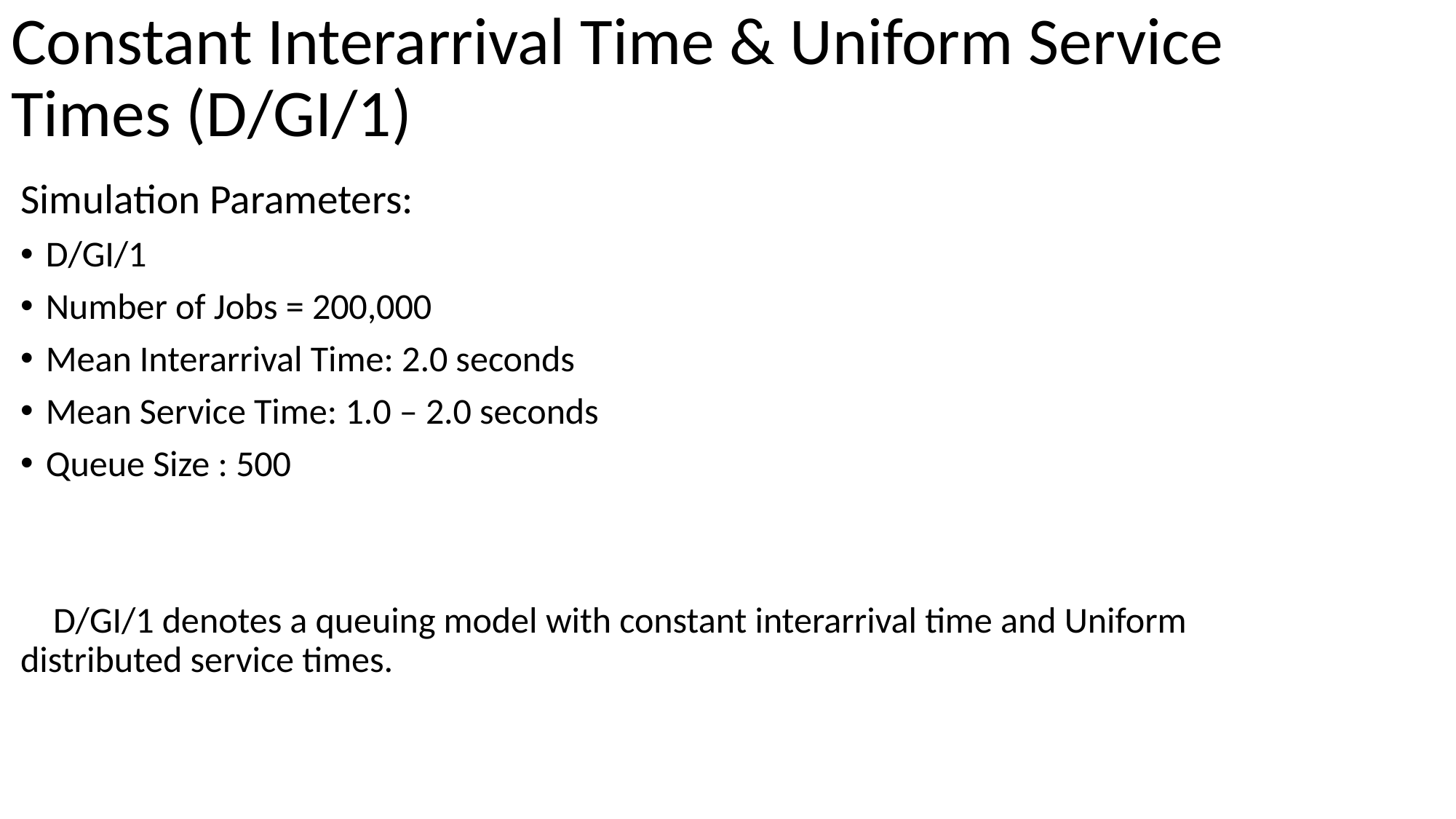

# Constant Interarrival Time & Uniform Service Times (D/GI/1)
Simulation Parameters:
D/GI/1
Number of Jobs = 200,000
Mean Interarrival Time: 2.0 seconds
Mean Service Time: 1.0 – 2.0 seconds
Queue Size : 500

    D/GI/1 denotes a queuing model with constant interarrival time and Uniform distributed service times.